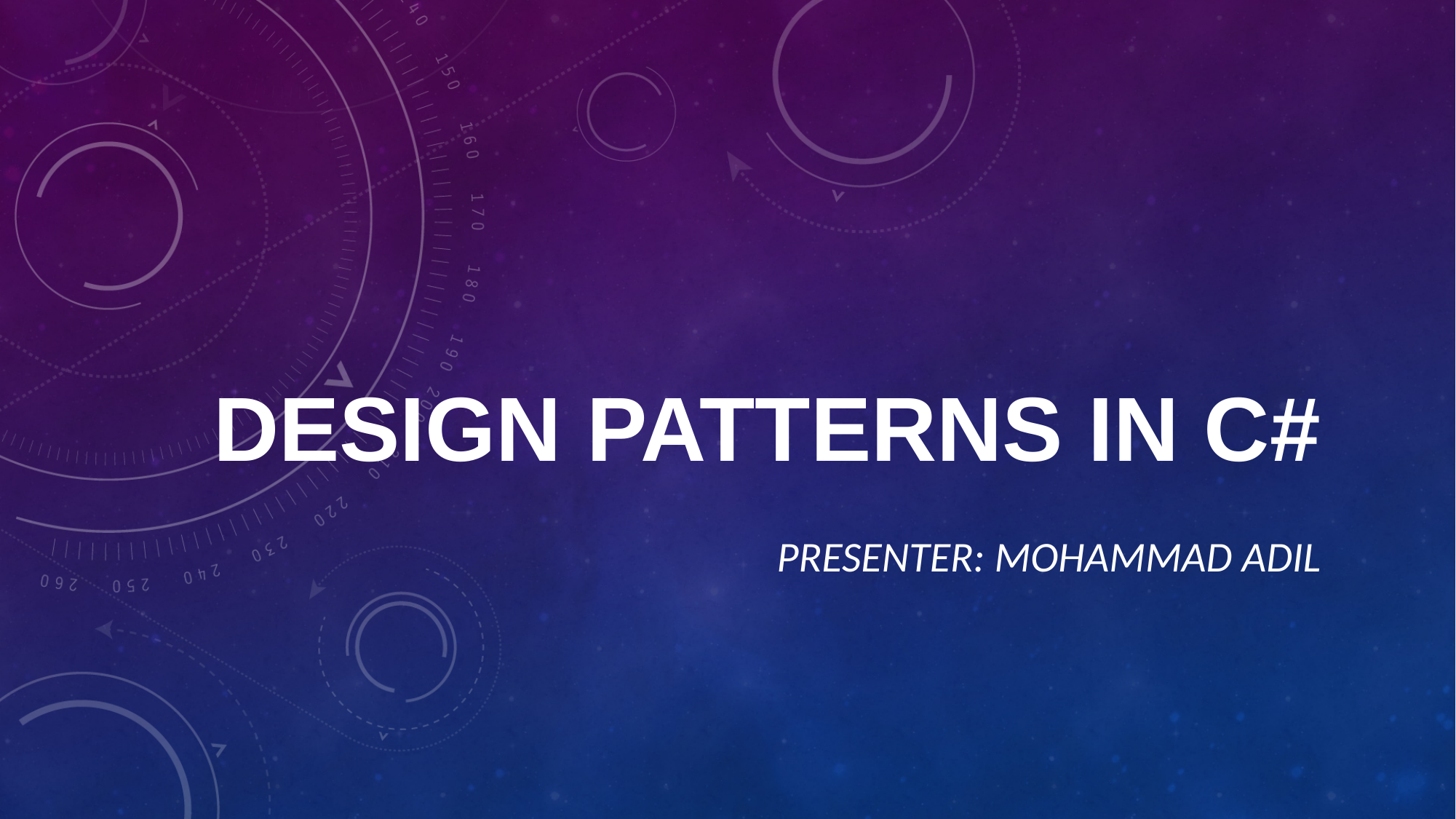

# DESIGN PATTERNS IN C#
PRESENTER: MOHAMMAD ADIL